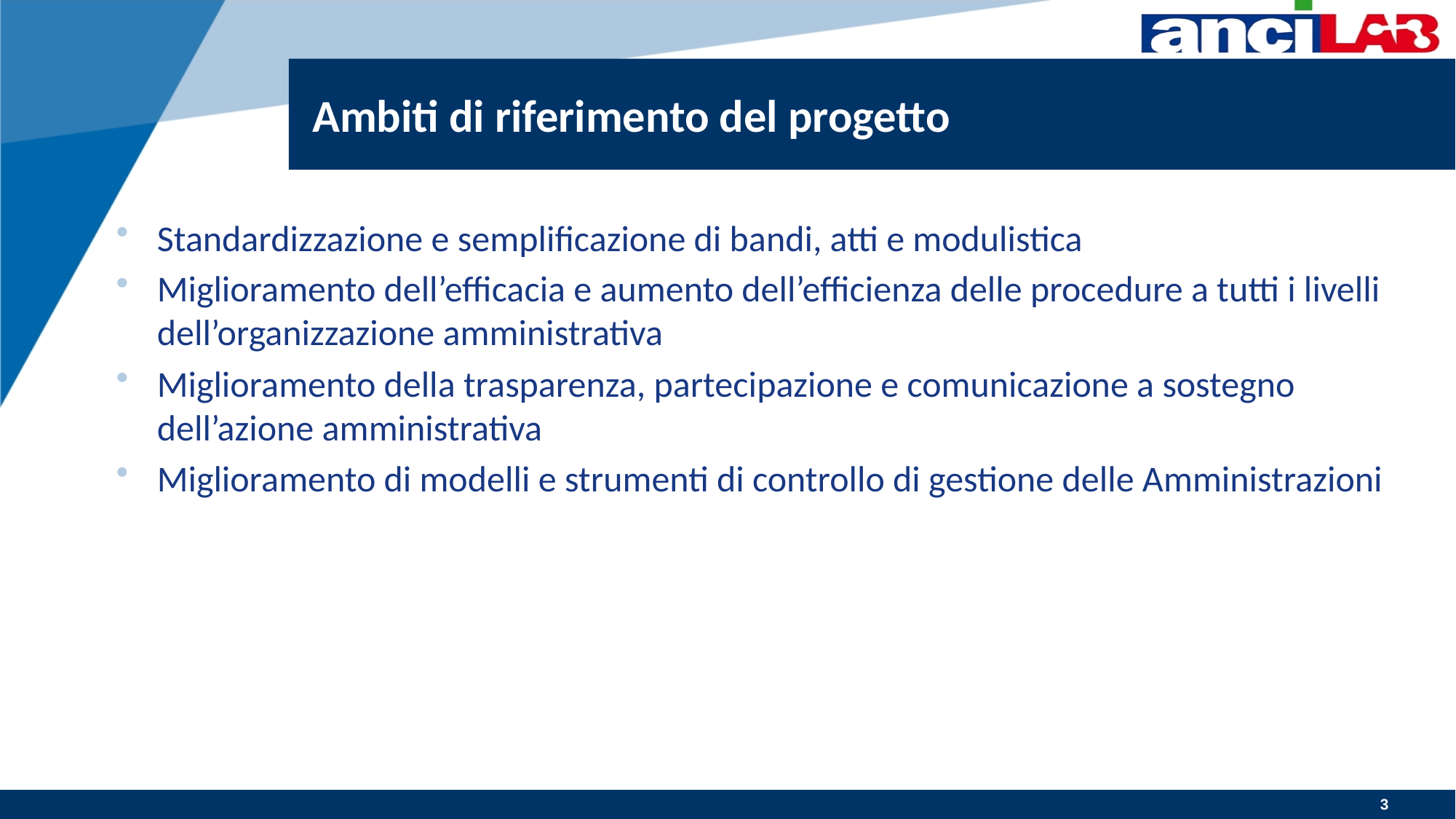

# Ambiti di riferimento del progetto
Standardizzazione e semplificazione di bandi, atti e modulistica
Miglioramento dell’efficacia e aumento dell’efficienza delle procedure a tutti i livelli dell’organizzazione amministrativa
Miglioramento della trasparenza, partecipazione e comunicazione a sostegno dell’azione amministrativa
Miglioramento di modelli e strumenti di controllo di gestione delle Amministrazioni